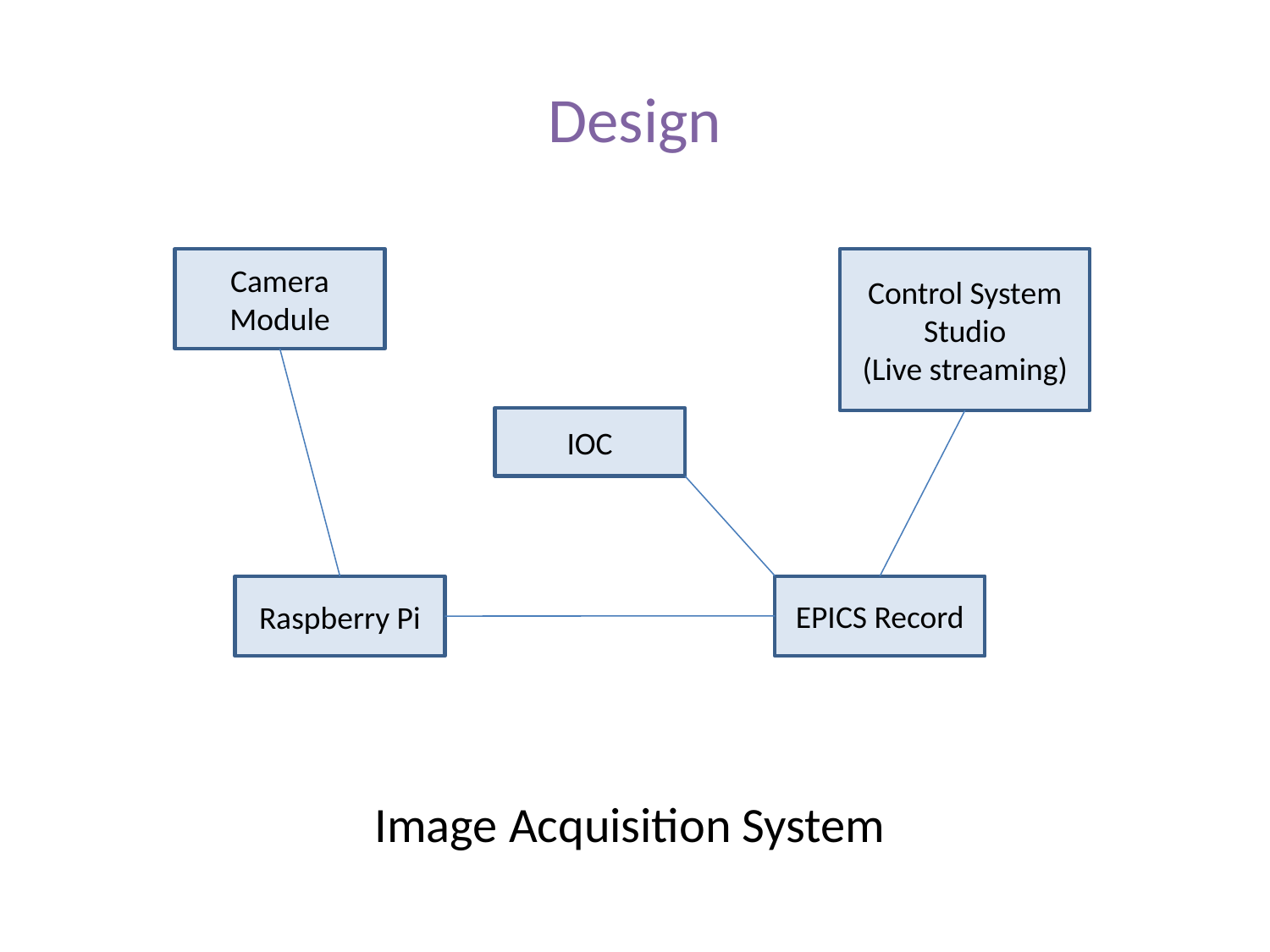

# Design
Camera Module
Control System Studio
(Live streaming)
IOC
EPICS Record
Raspberry Pi
Image Acquisition System